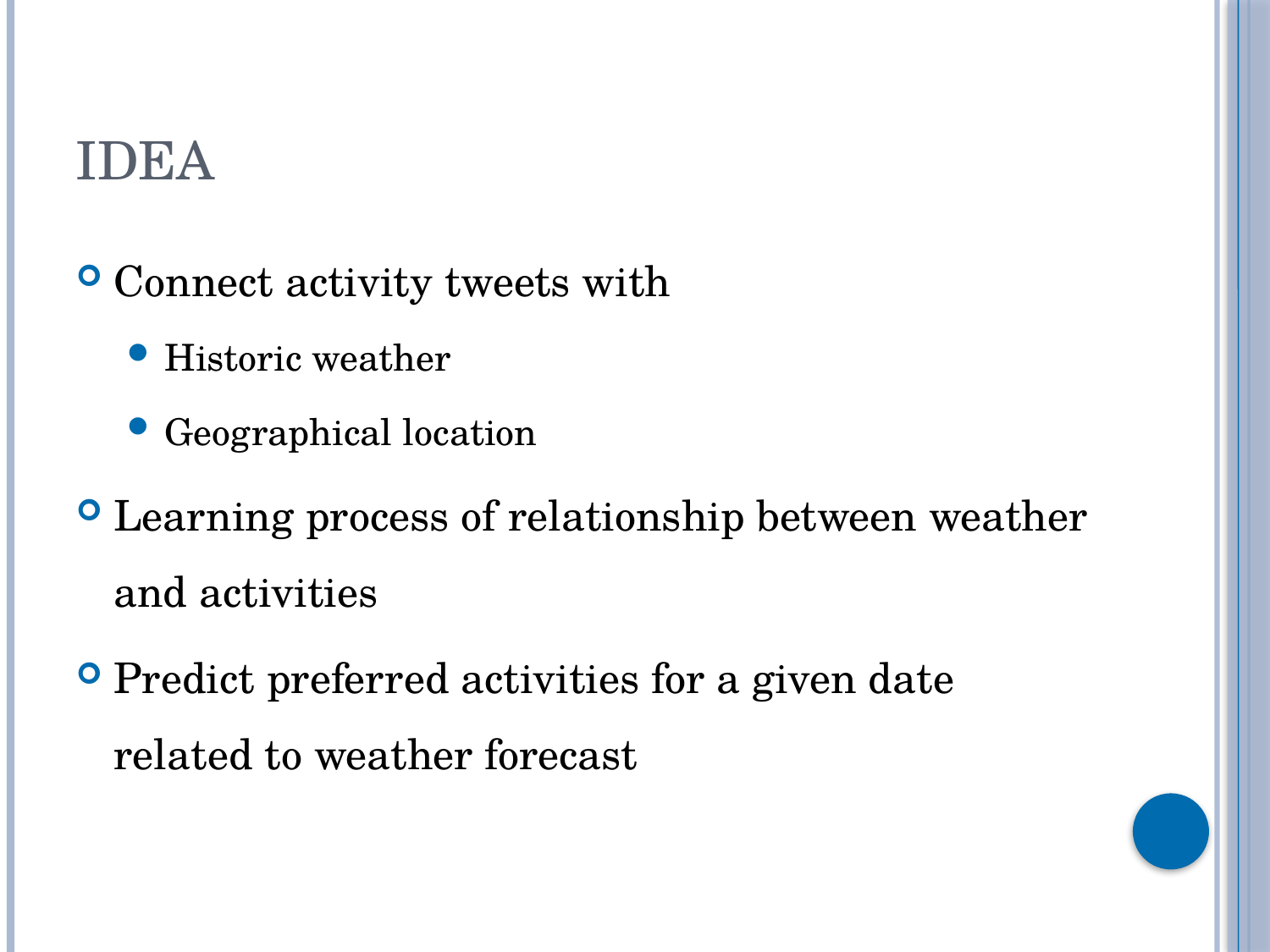

# Idea
Connect activity tweets with
Historic weather
Geographical location
Learning process of relationship between weather and activities
Predict preferred activities for a given date related to weather forecast